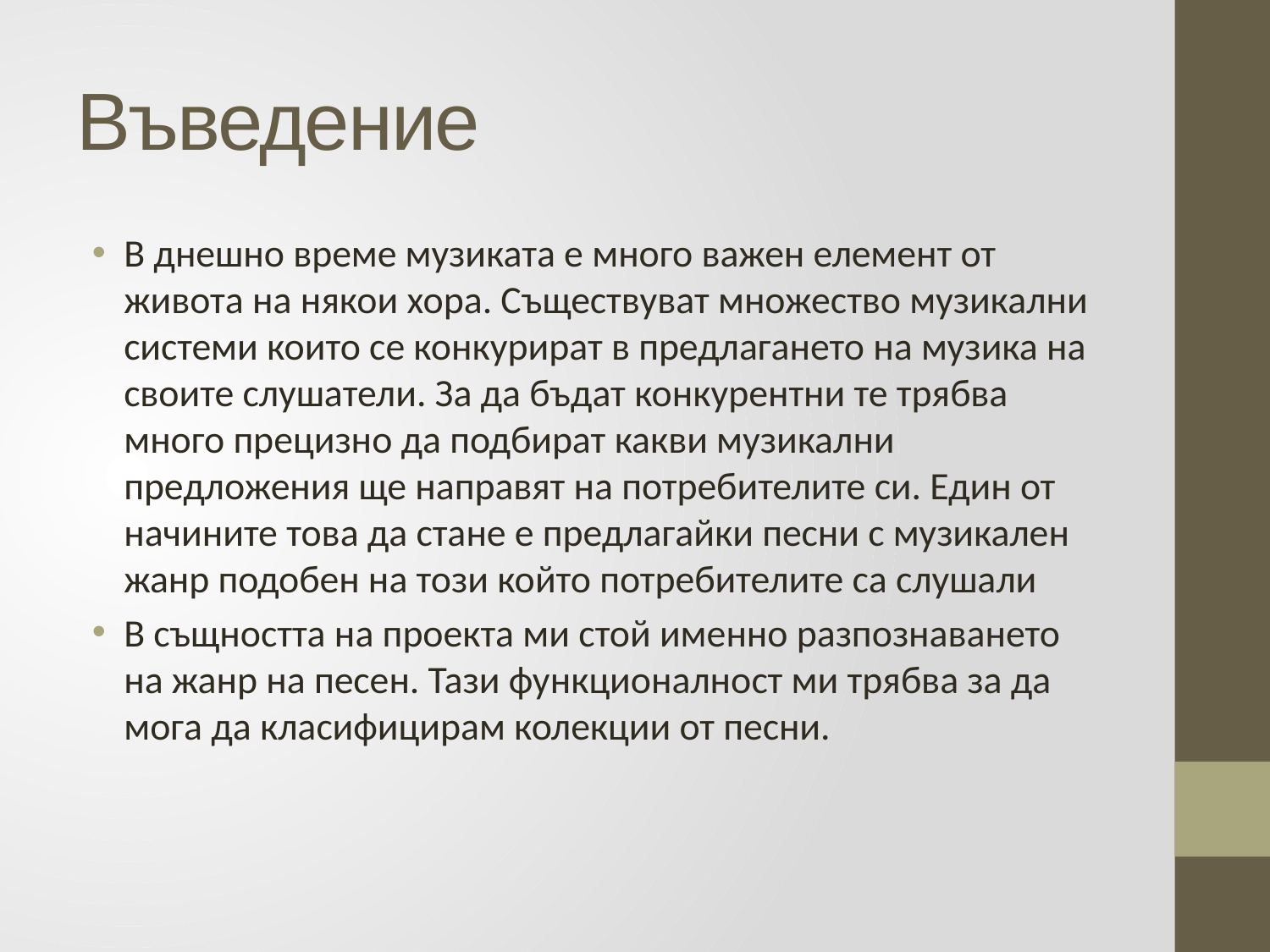

# Въведение
В днешно време музиката е много важен елемент от живота на някои хора. Съществуват множество музикални системи които се конкурират в предлагането на музика на своите слушатели. За да бъдат конкурентни те трябва много прецизно да подбират какви музикални предложения ще направят на потребителите си. Един от начините това да стане е предлагайки песни с музикален жанр подобен на този който потребителите са слушали
В същността на проекта ми стой именно разпознаването на жанр на песен. Тази функционалност ми трябва за да мога да класифицирам колекции от песни.